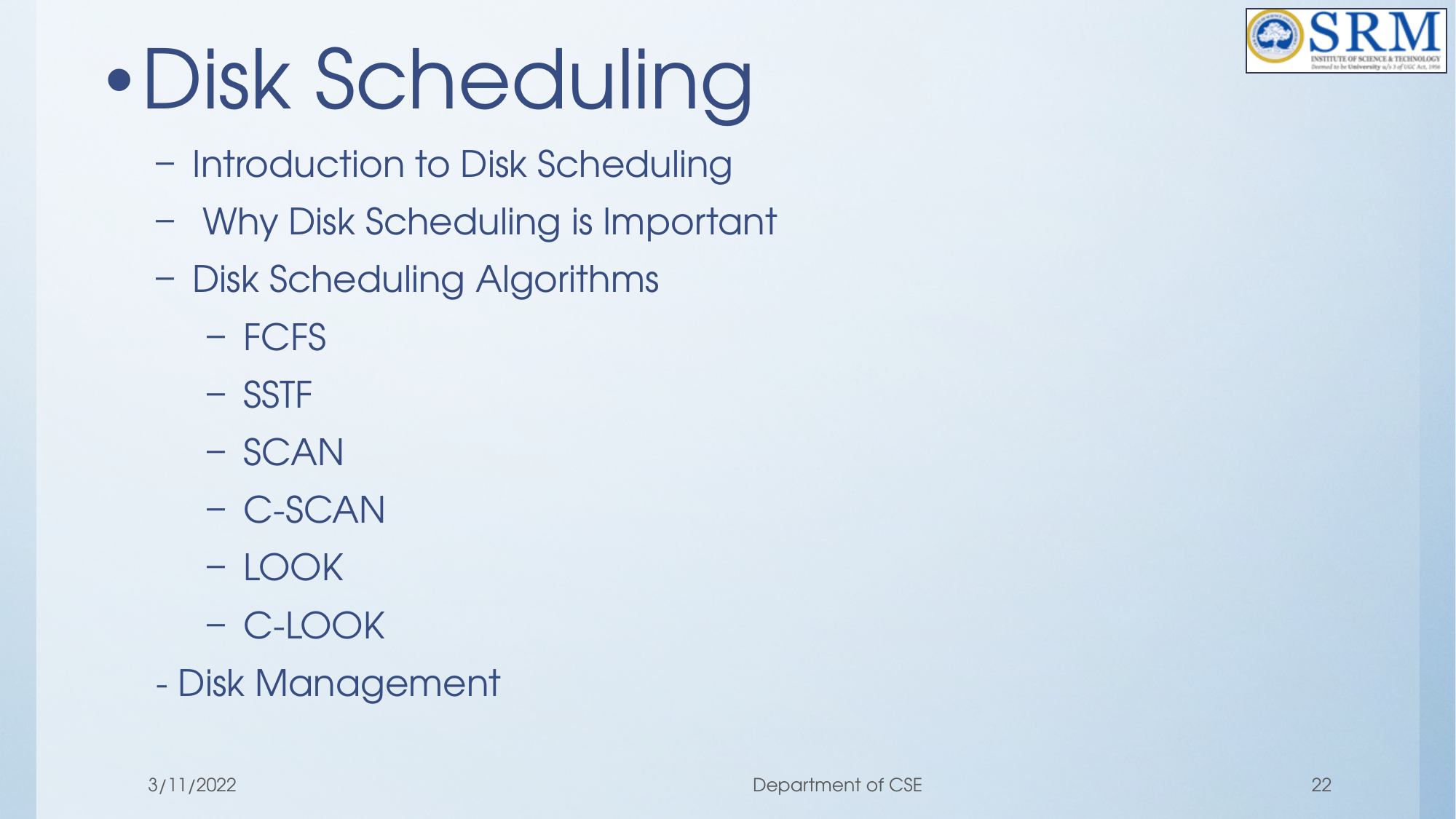

Disk Scheduling
Introduction to Disk Scheduling
 Why Disk Scheduling is Important
Disk Scheduling Algorithms
FCFS
SSTF
SCAN
C-SCAN
LOOK
C-LOOK
- Disk Management

3/11/2022
Department of CSE
22